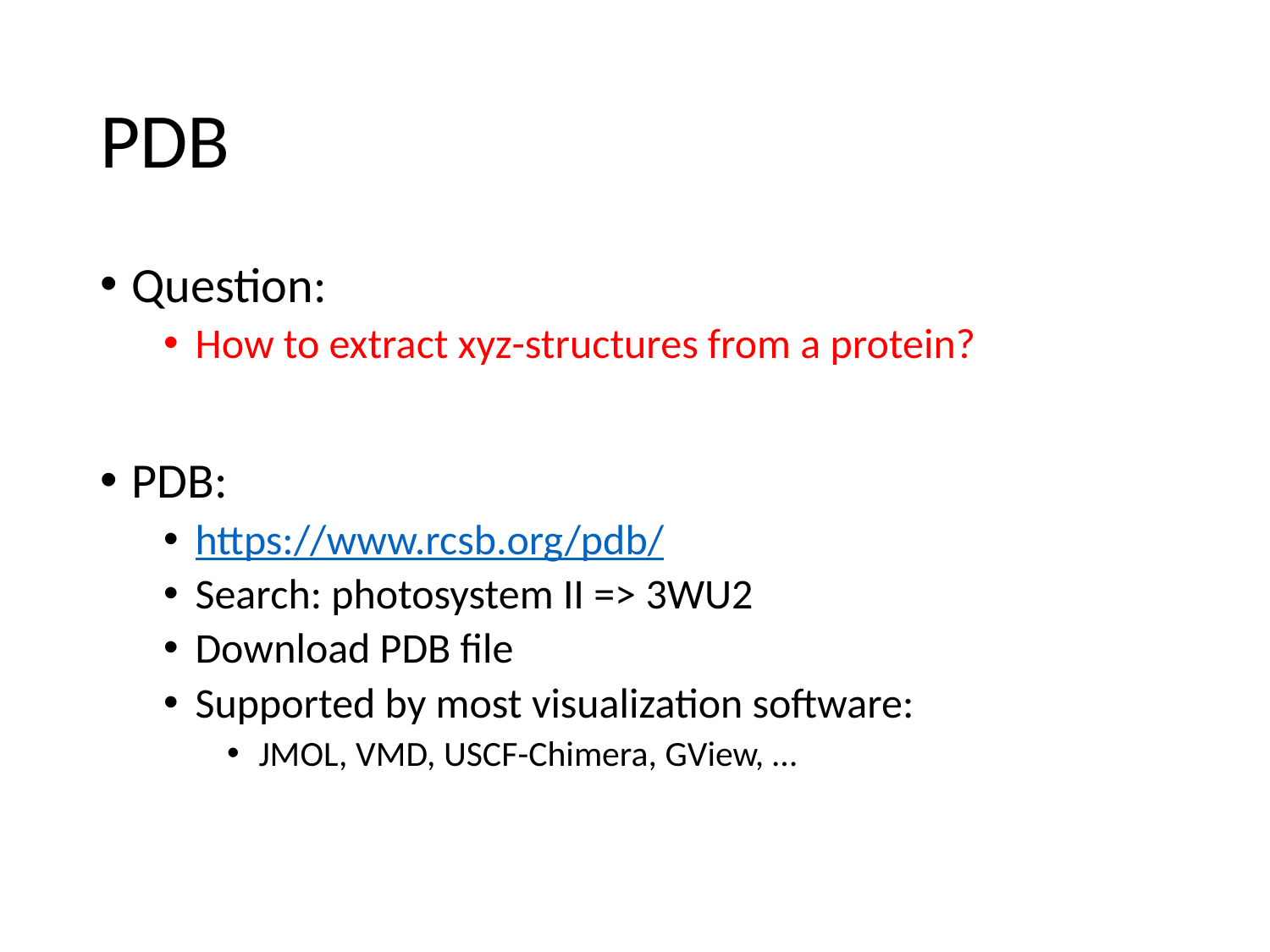

# PDB
Question:
How to extract xyz-structures from a protein?

PDB:
https://www.rcsb.org/pdb/
Search: photosystem II => 3WU2
Download PDB file
Supported by most visualization software:
JMOL, VMD, USCF-Chimera, GView, …